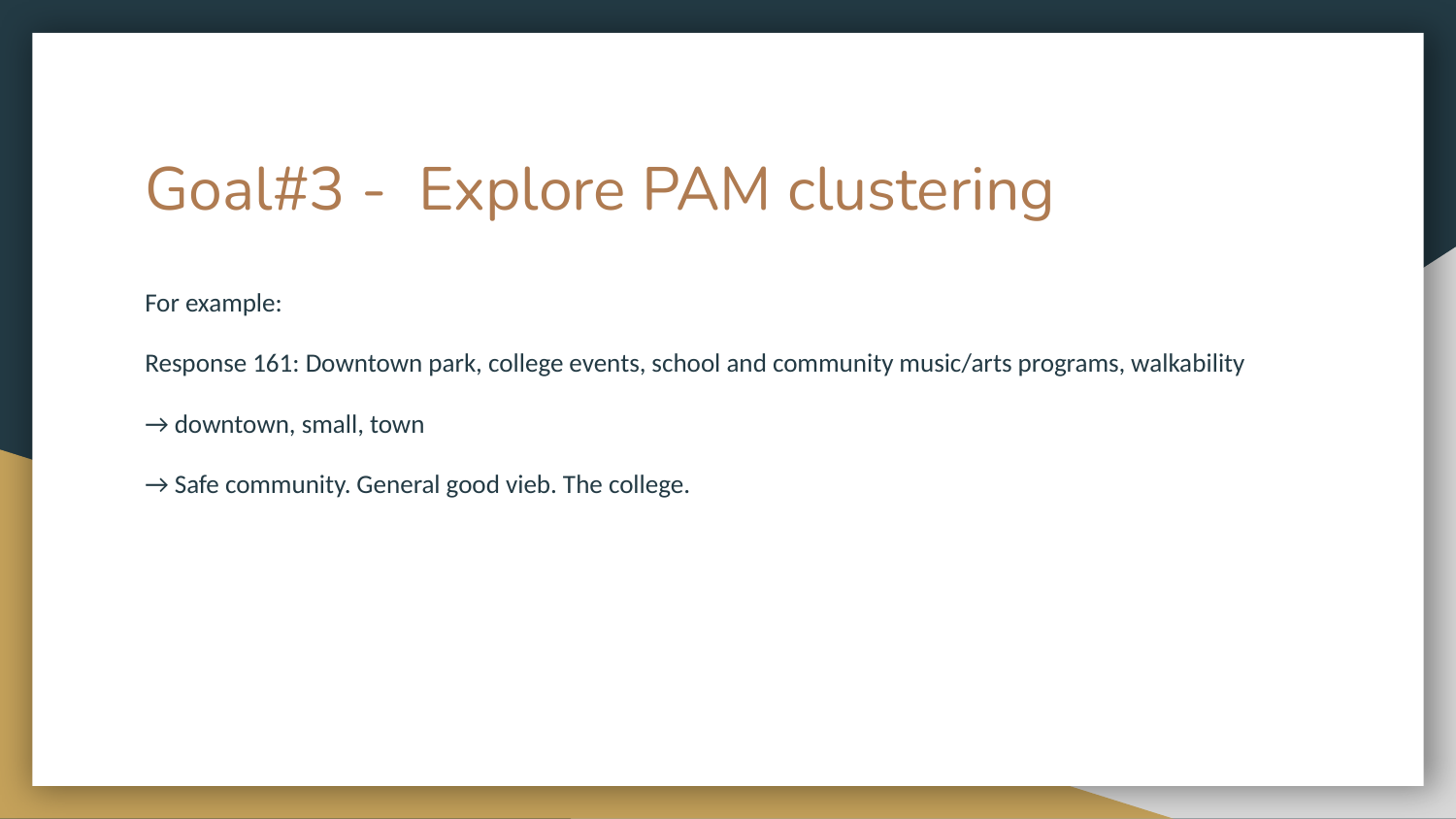

# Goal#3 -  Explore PAM clustering
For example:
Response 161: Downtown park, college events, school and community music/arts programs, walkability
→ downtown, small, town
→ Safe community. General good vieb. The college.